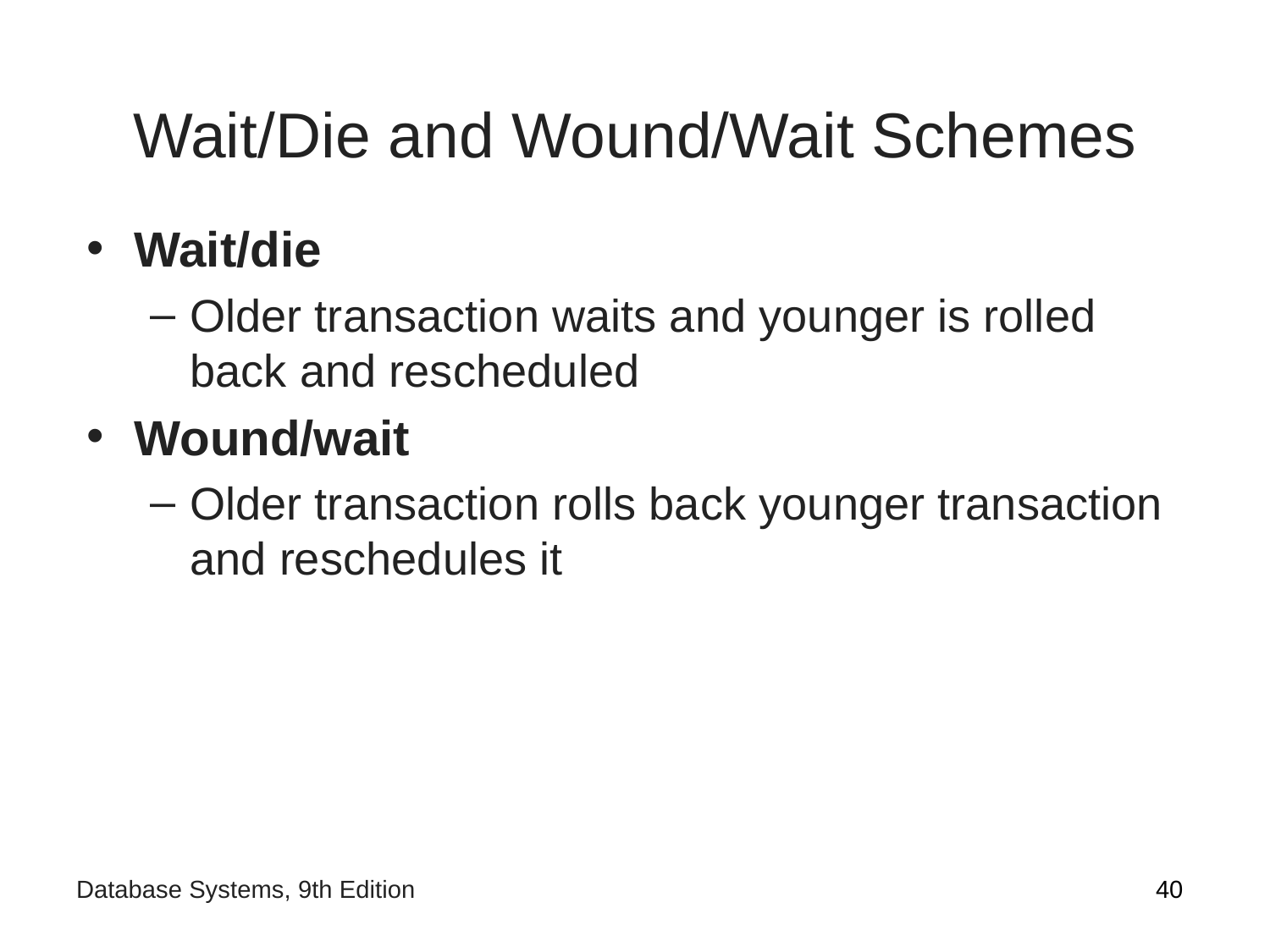

# Wait/Die and Wound/Wait Schemes
Wait/die
Older transaction waits and younger is rolled back and rescheduled
Wound/wait
Older transaction rolls back younger transaction and reschedules it
40
Database Systems, 9th Edition